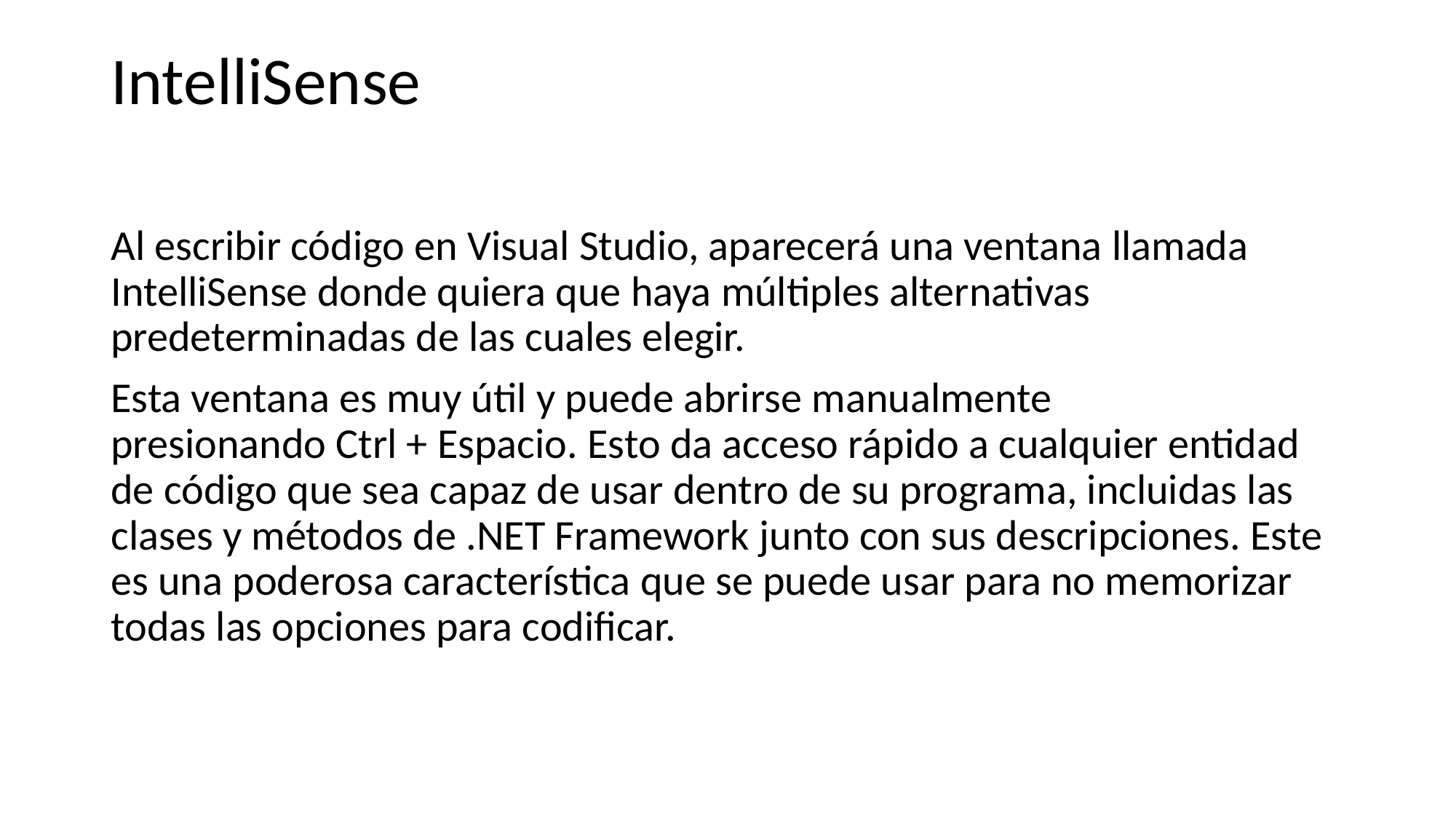

# IntelliSense
Al escribir código en Visual Studio, aparecerá una ventana llamada IntelliSense donde quiera que haya múltiples alternativas predeterminadas de las cuales elegir.
Esta ventana es muy útil y puede abrirse manualmente
presionando Ctrl + Espacio. Esto da acceso rápido a cualquier entidad de código que sea capaz de usar dentro de su programa, incluidas las clases y métodos de .NET Framework junto con sus descripciones. Este es una poderosa característica que se puede usar para no memorizar todas las opciones para codificar.